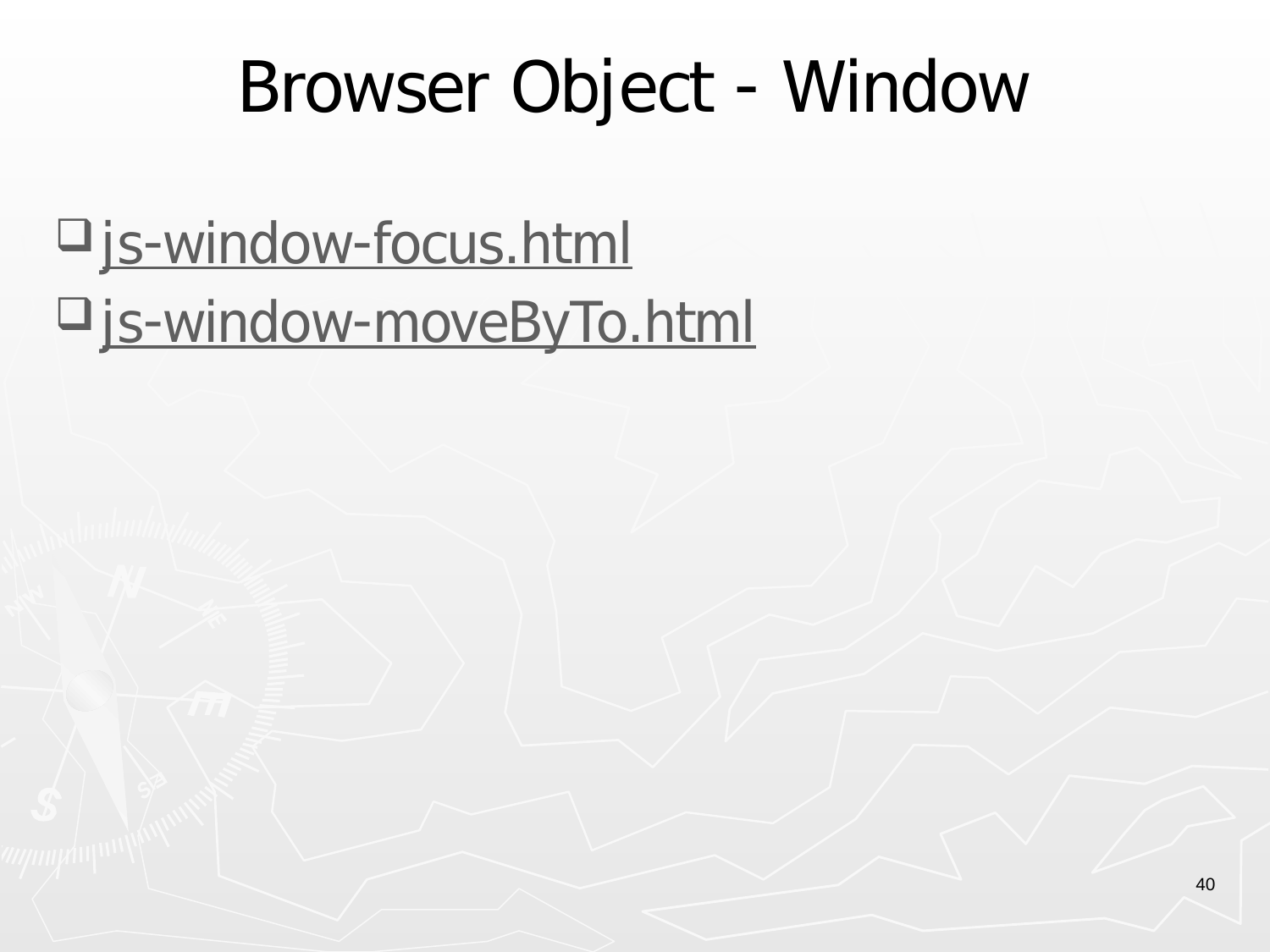

# Browser Object - Window

js-window-focus.html
js-window-moveByTo.html
40